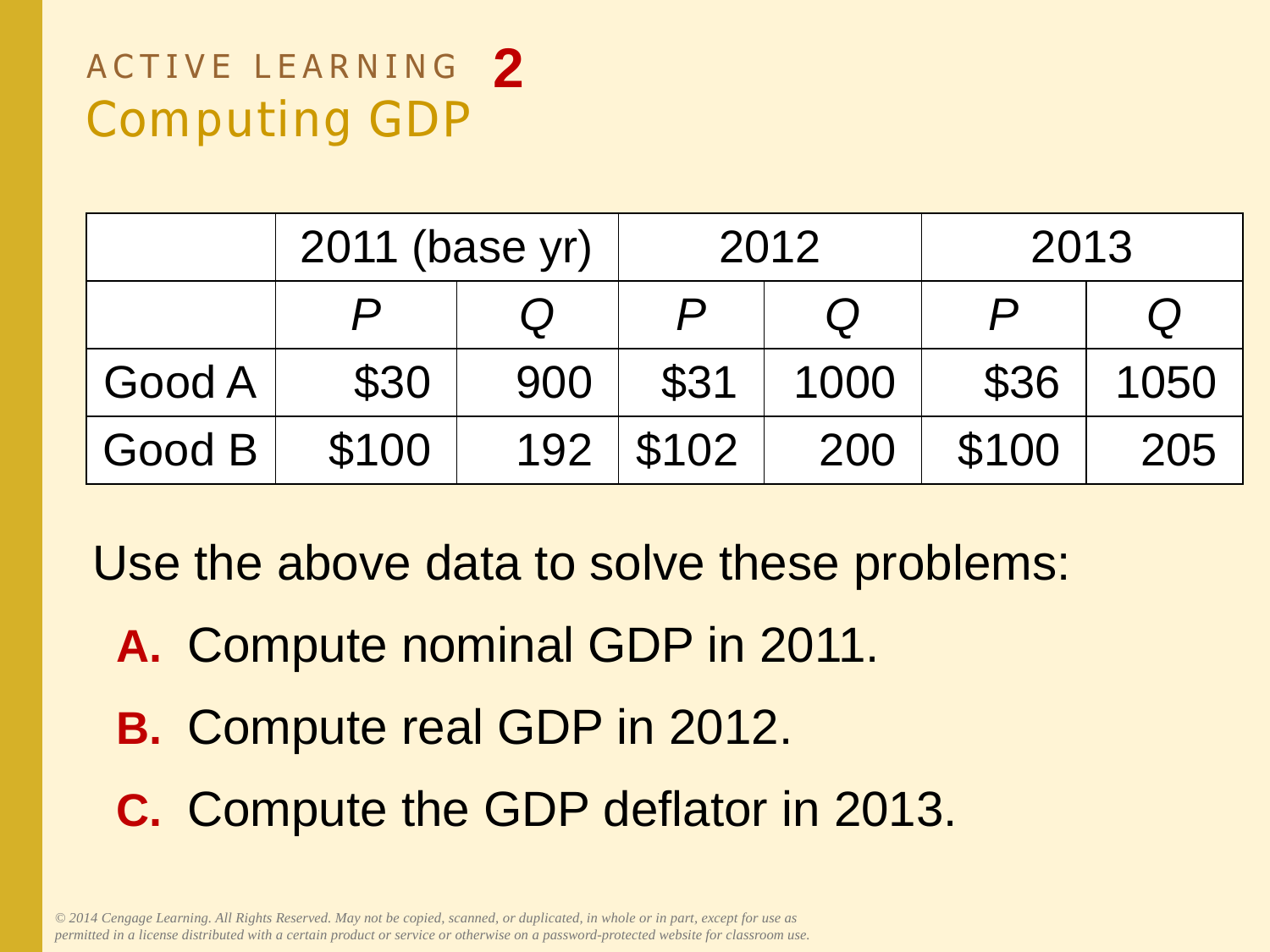

# ACTIVE LEARNING   2 Computing GDP
|  | 2011 (base yr) |  | 2012 |  | 2013 |  |
| --- | --- | --- | --- | --- | --- | --- |
|  | P | Q | P | Q | P | Q |
| Good A | $30 | 900 | $31 | 1000 | $36 | 1050 |
| Good B | $100 | 192 | $102 | 200 | $100 | 205 |
Use the above data to solve these problems:
A.  Compute nominal GDP in 2011.
B. 	Compute real GDP in 2012.
C. 	Compute the GDP deflator in 2013.
© 2014 Cengage Learning. All Rights Reserved. May not be copied, scanned, or duplicated, in whole or in part, except for use as permitted in a license distributed with a certain product or service or otherwise on a password-protected website for classroom use.